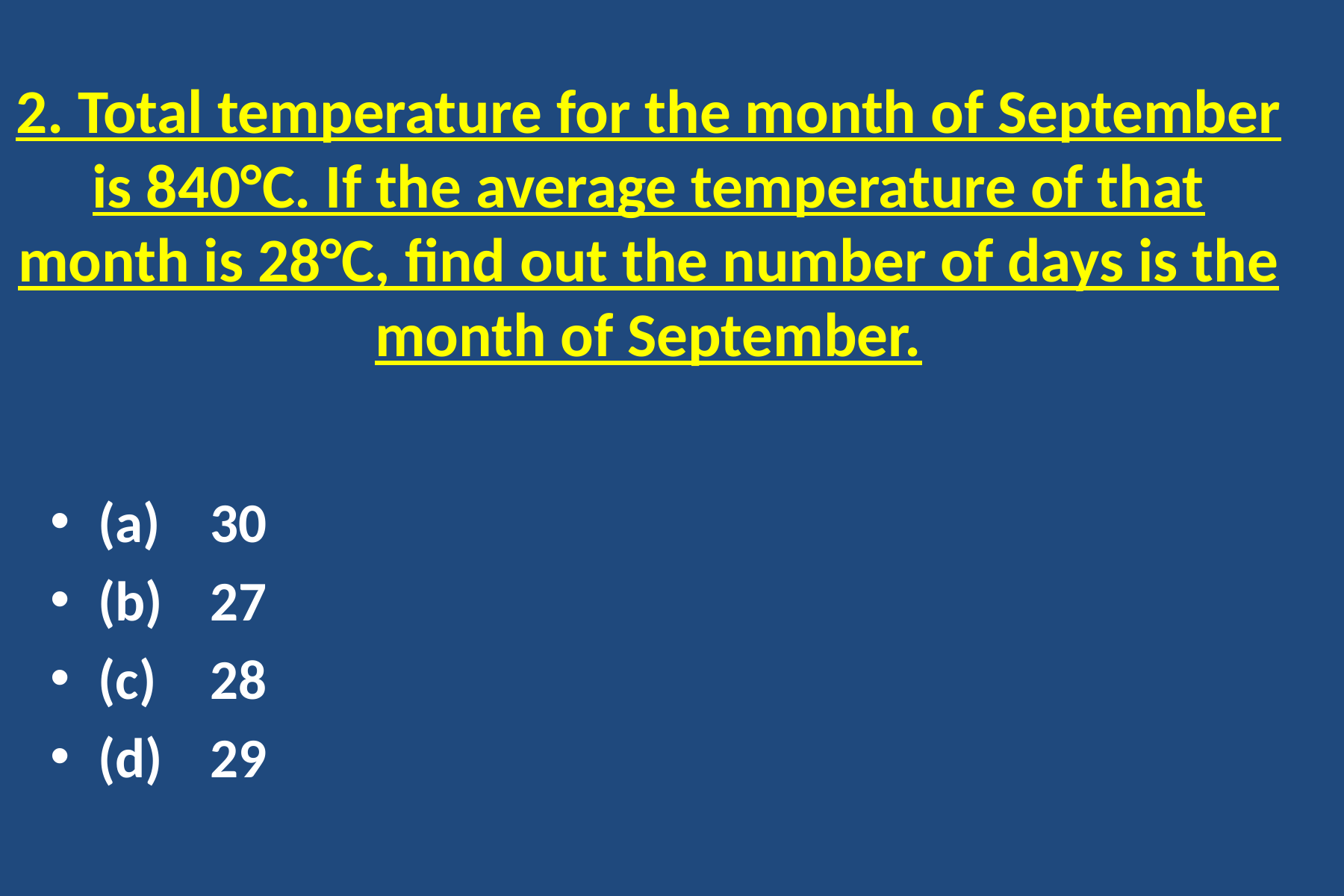

# 2. Total temperature for the month of September is 840°C. If the average temperature of that month is 28°C, find out the number of days is the month of September.

(a) 	30
(b) 	27
(c) 	28
(d) 	29